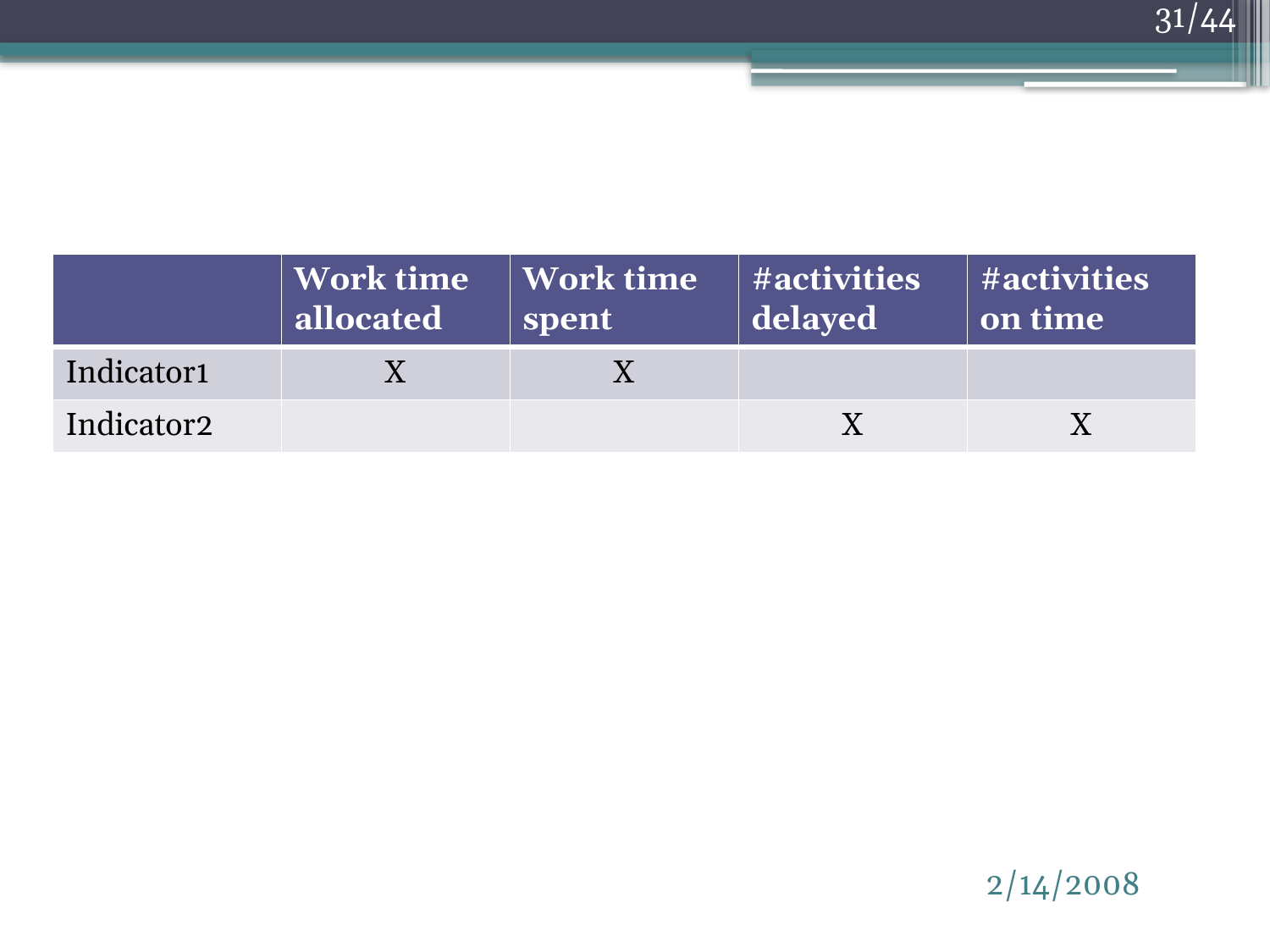

|  | Work time allocated | Work time spent | #activities delayed | #activities on time |
| --- | --- | --- | --- | --- |
| Indicator1 | X | X |  |  |
| Indicator2 |  |  | X | X |